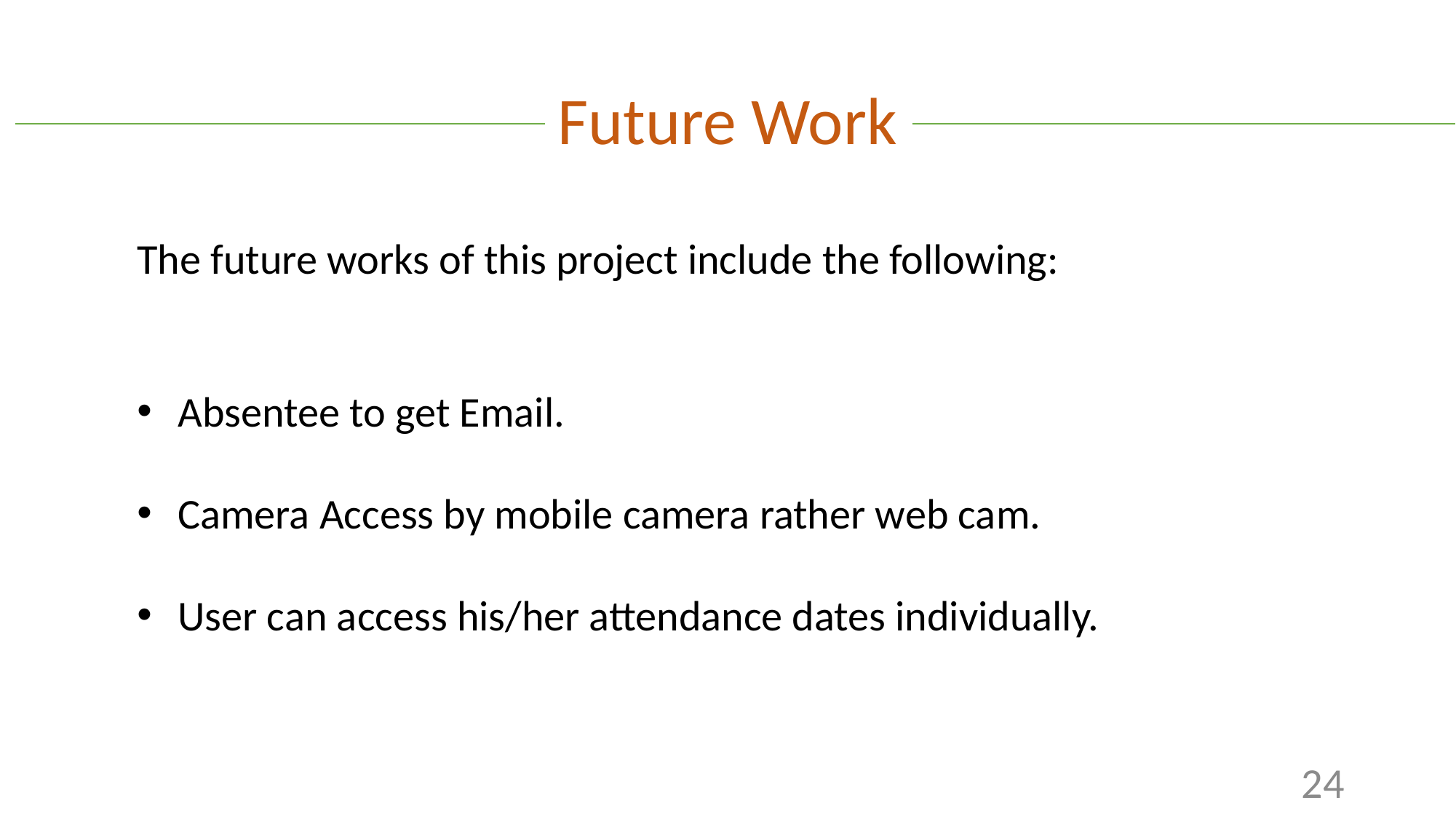

# Future Work
The future works of this project include the following:

Absentee to get Email.
Camera Access by mobile camera rather web cam.
User can access his/her attendance dates individually.
24